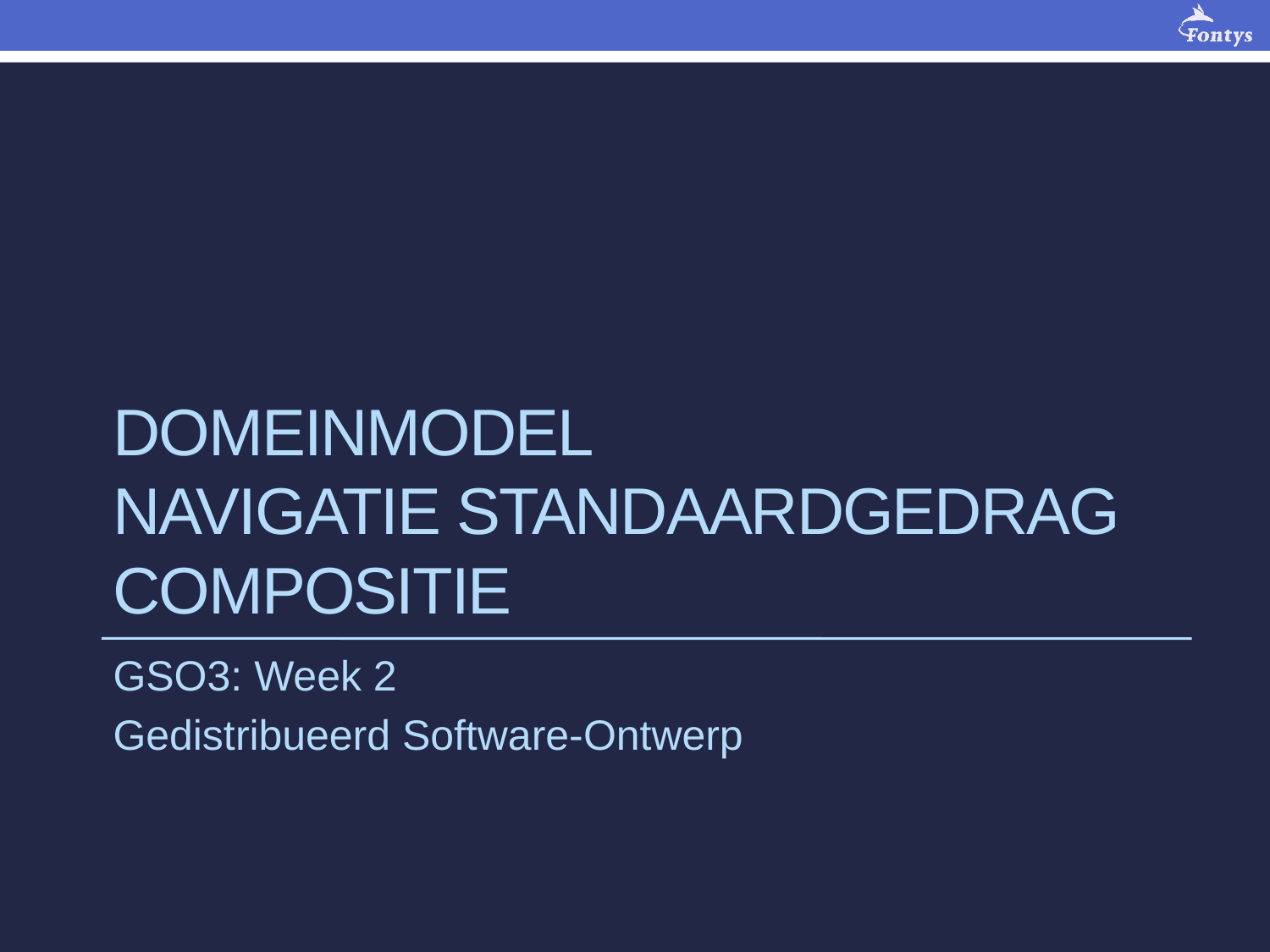

# Domeinmodel Navigatie StandaardGedrag compositie
GSO3: Week 2
Gedistribueerd Software-Ontwerp